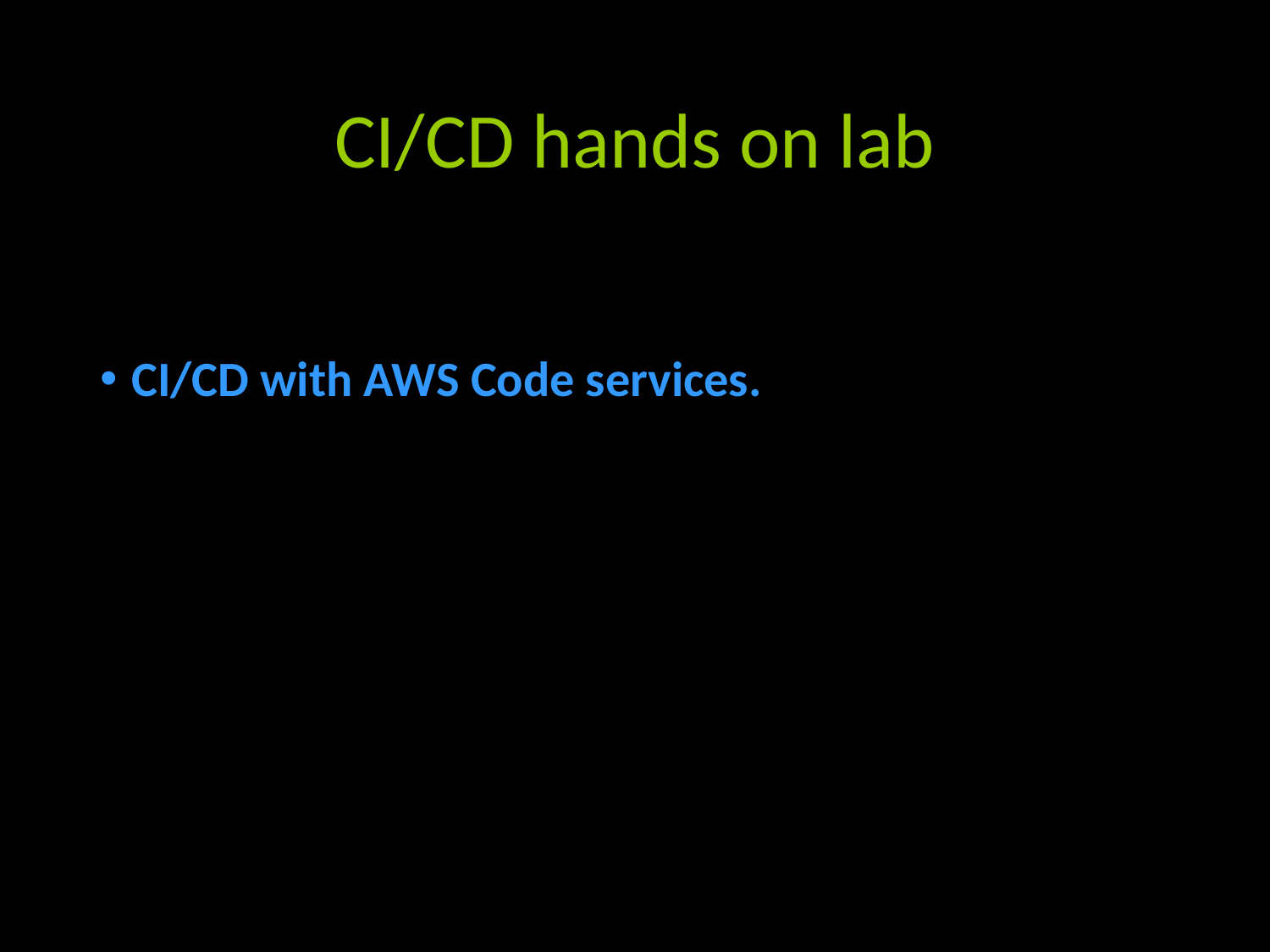

# CI/CD hands on lab
CI/CD with AWS Code services.